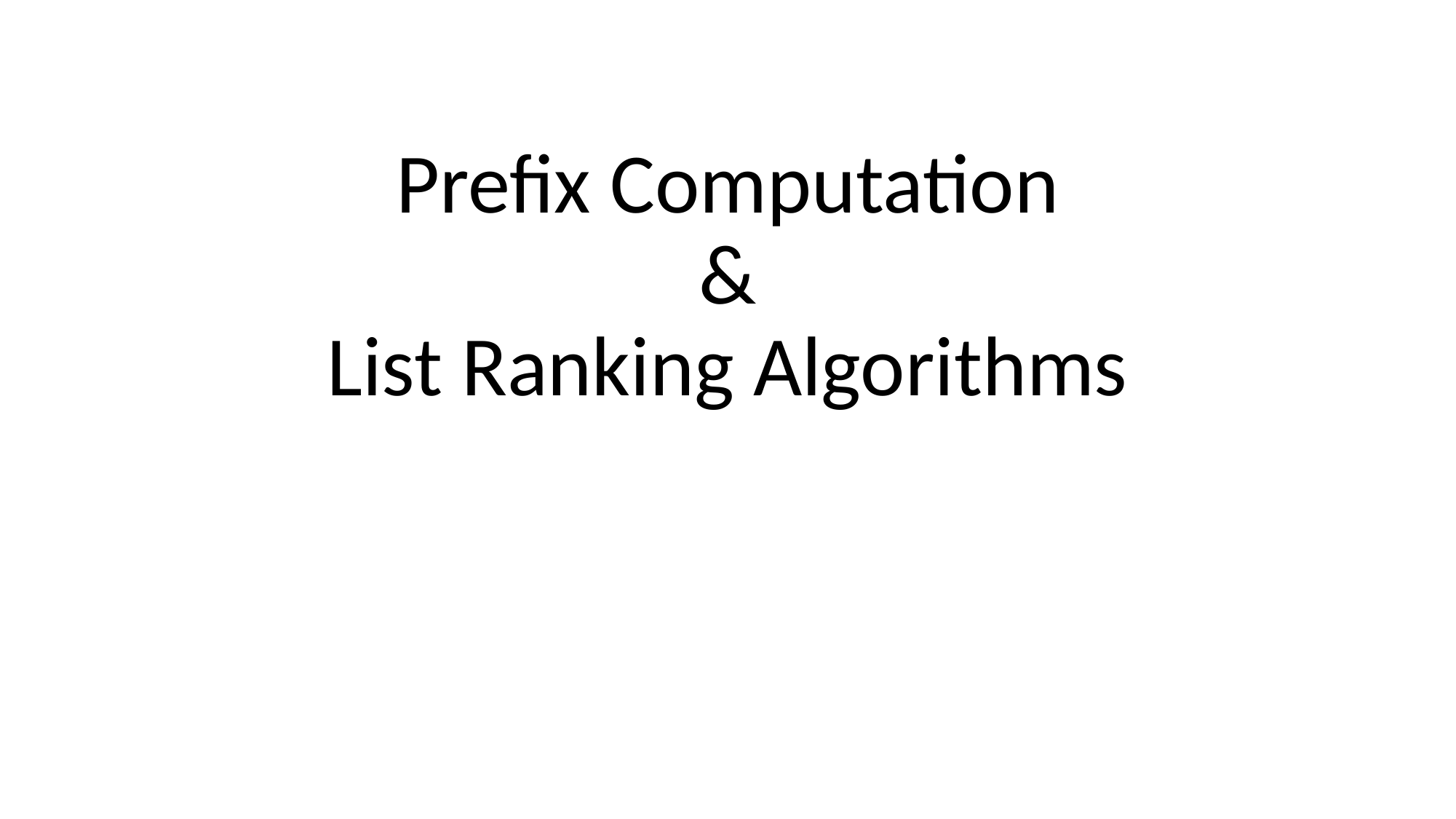

# Prefix Computation & List Ranking Algorithms